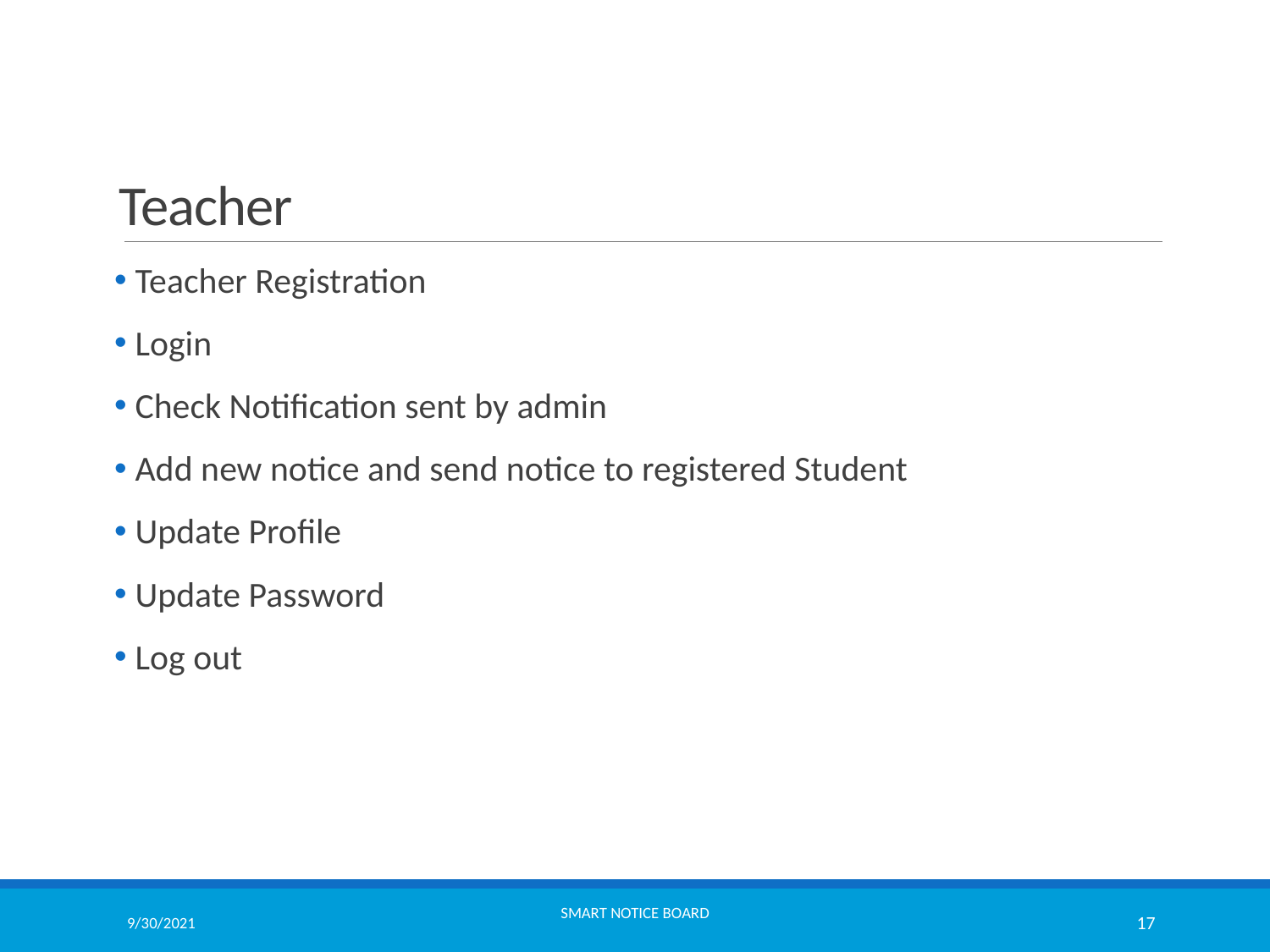

# Teacher
 Teacher Registration
 Login
 Check Notification sent by admin
 Add new notice and send notice to registered Student
 Update Profile
 Update Password
 Log out
9/30/2021
Smart Notice Board

17